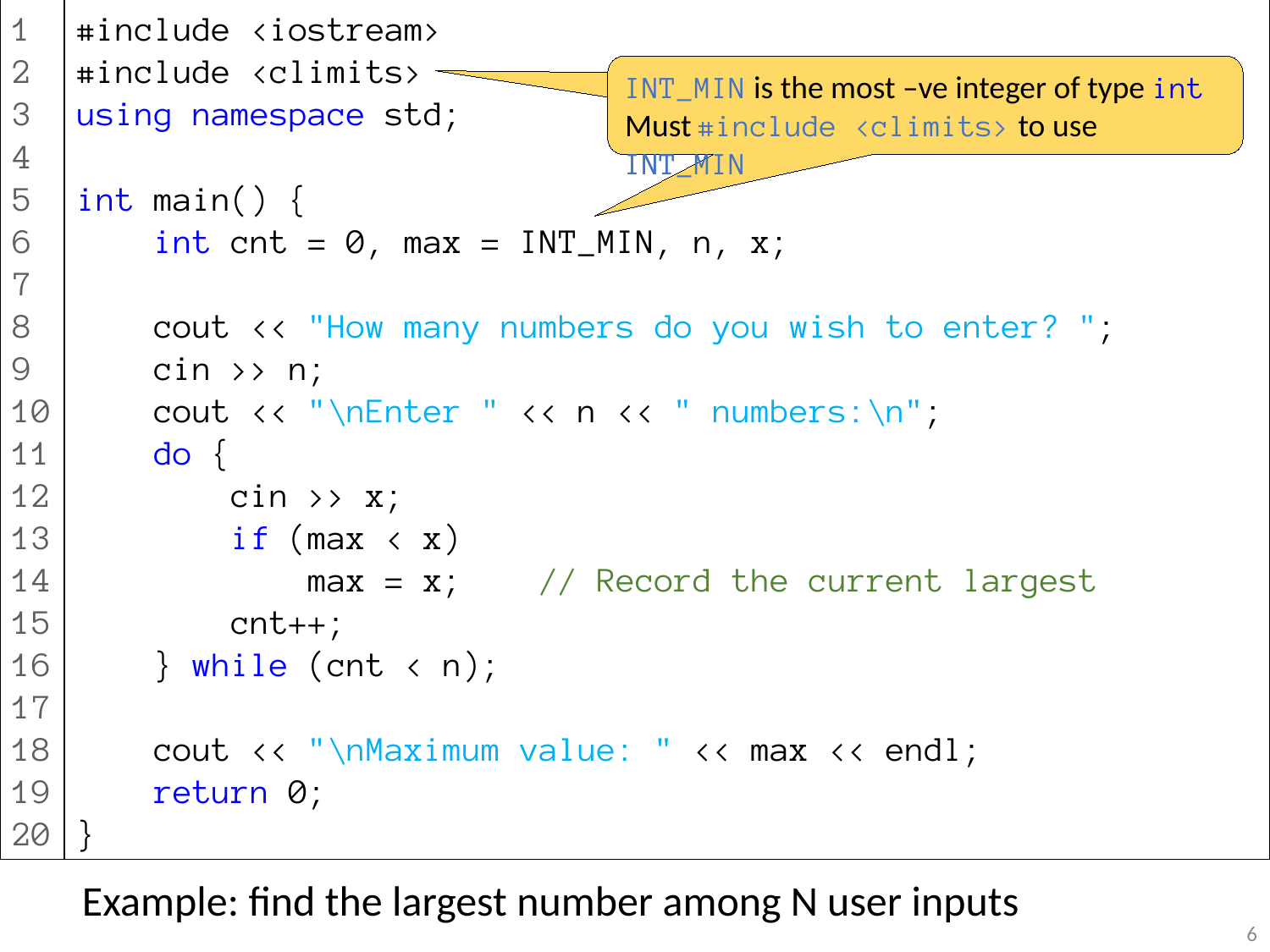

1
2
3
4
5
6
7
8
9
10
11
12
13
14
15
16
17
18
19
20
#include <iostream>
#include <climits>
using namespace std;

int main() {
    int cnt = 0, max = INT_MIN, n, x;

    cout << "How many numbers do you wish to enter? ";
    cin >> n;
    cout << "\nEnter " << n << " numbers:\n";
    do {
        cin >> x;
        if (max < x)
            max = x;    // Record the current largest
        cnt++;
    } while (cnt < n);

    cout << "\nMaximum value: " << max << endl;
    return 0;
}
INT_MIN is the most –ve integer for type int
Must #include <climits> to use INT_MIN
INT_MIN is the most –ve integer of type int
Must #include <climits> to use INT_MIN
Example: find the largest number among N user inputs
6